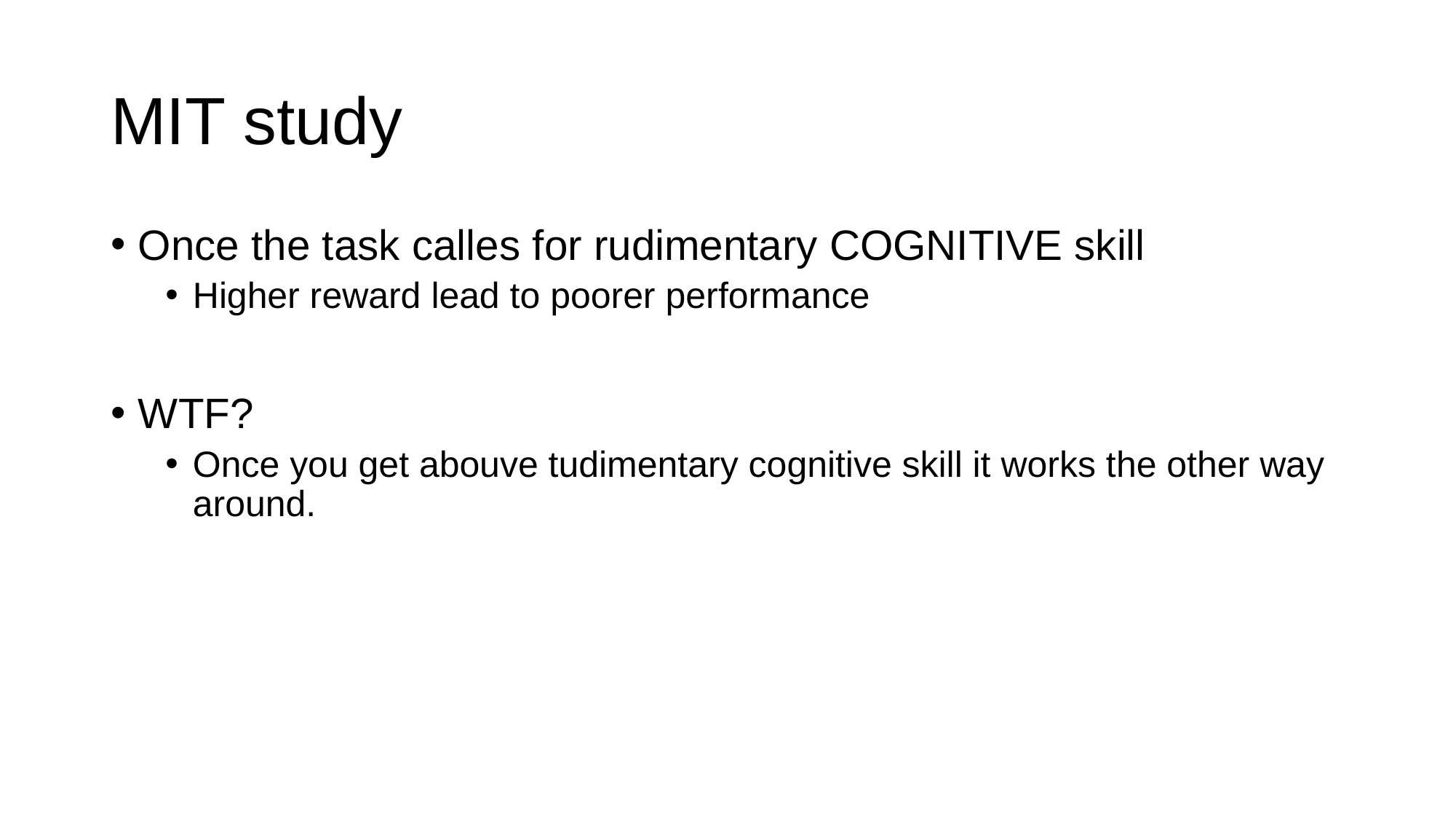

# MIT study
Once the task calles for rudimentary COGNITIVE skill
Higher reward lead to poorer performance

WTF?
Once you get abouve tudimentary cognitive skill it works the other way around.